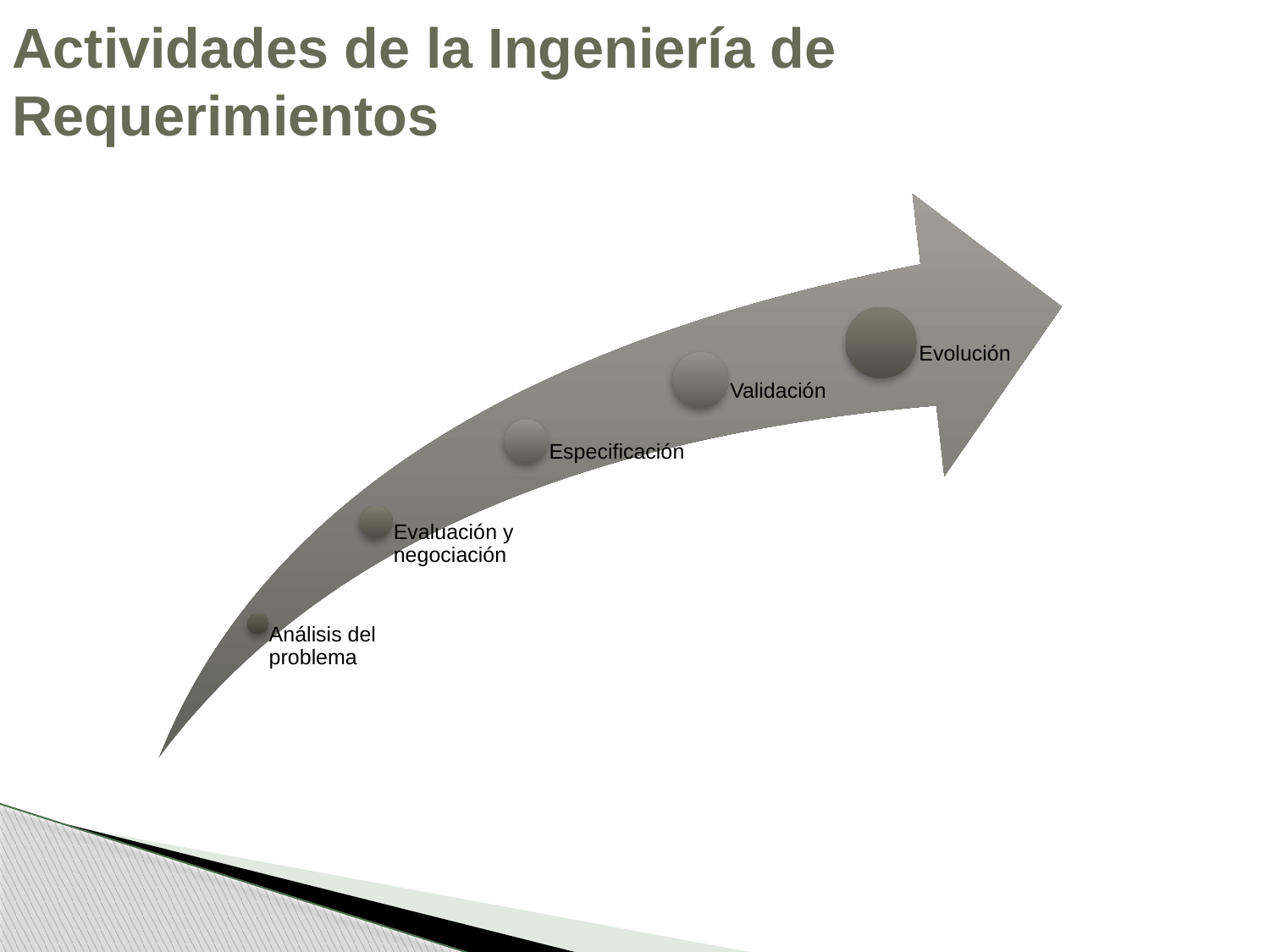

# Actividades de la Ingeniería de Requerimientos
Análisis del problema
Evaluación y negociación
Especificación
Validación
Evolución